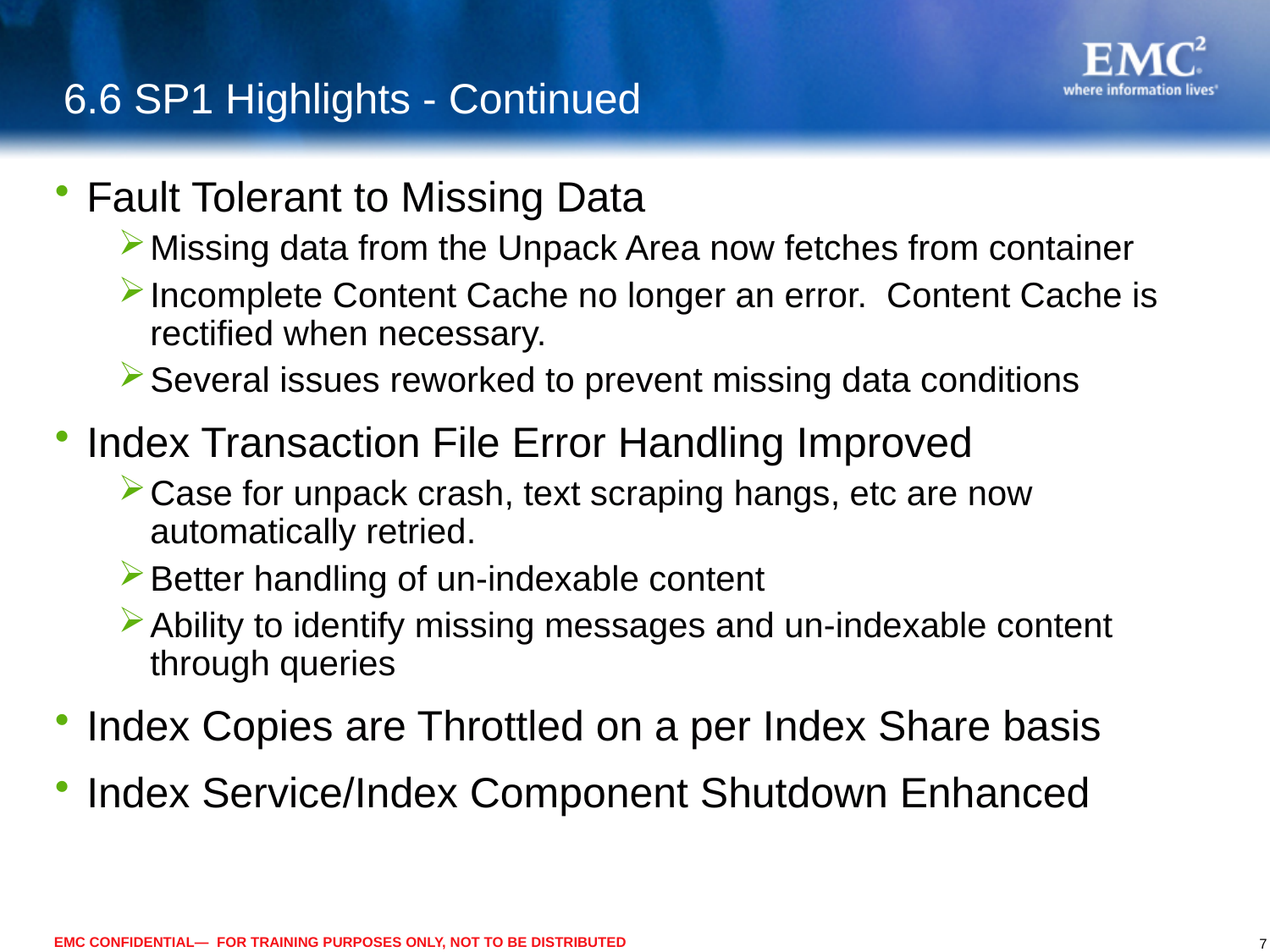

6.6 SP1 Highlights - Continued
Fault Tolerant to Missing Data
Missing data from the Unpack Area now fetches from container
Incomplete Content Cache no longer an error.  Content Cache is rectified when necessary.
Several issues reworked to prevent missing data conditions
Index Transaction File Error Handling Improved
Case for unpack crash, text scraping hangs, etc are now automatically retried.
Better handling of un-indexable content
Ability to identify missing messages and un-indexable content through queries
Index Copies are Throttled on a per Index Share basis
Index Service/Index Component Shutdown Enhanced